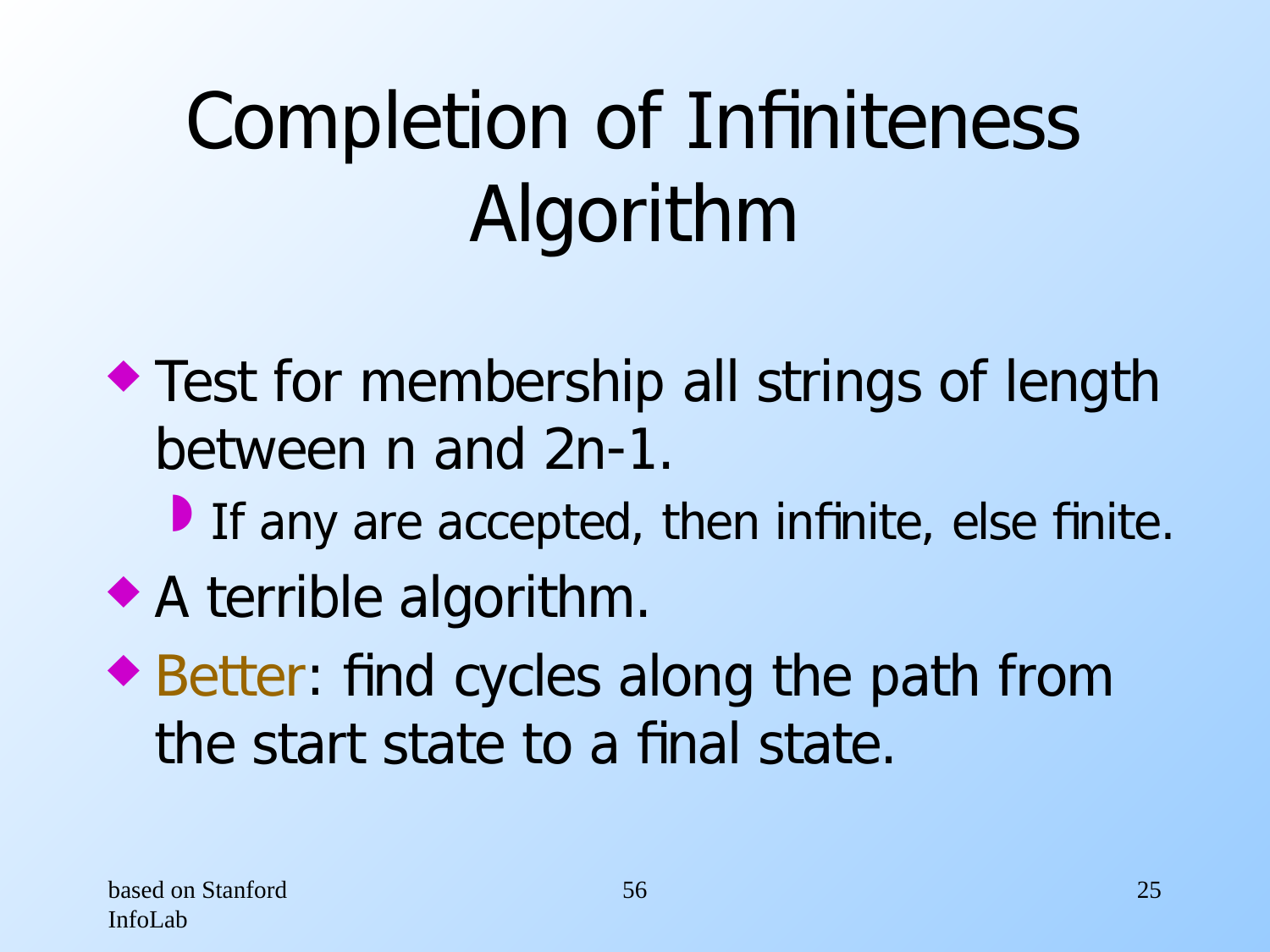

# Completion of Infiniteness Algorithm
Test for membership all strings of length between n and 2n-1.
If any are accepted, then infinite, else finite.
A terrible algorithm.
Better: find cycles along the path from the start state to a final state.
based on Stanford InfoLab
56
25